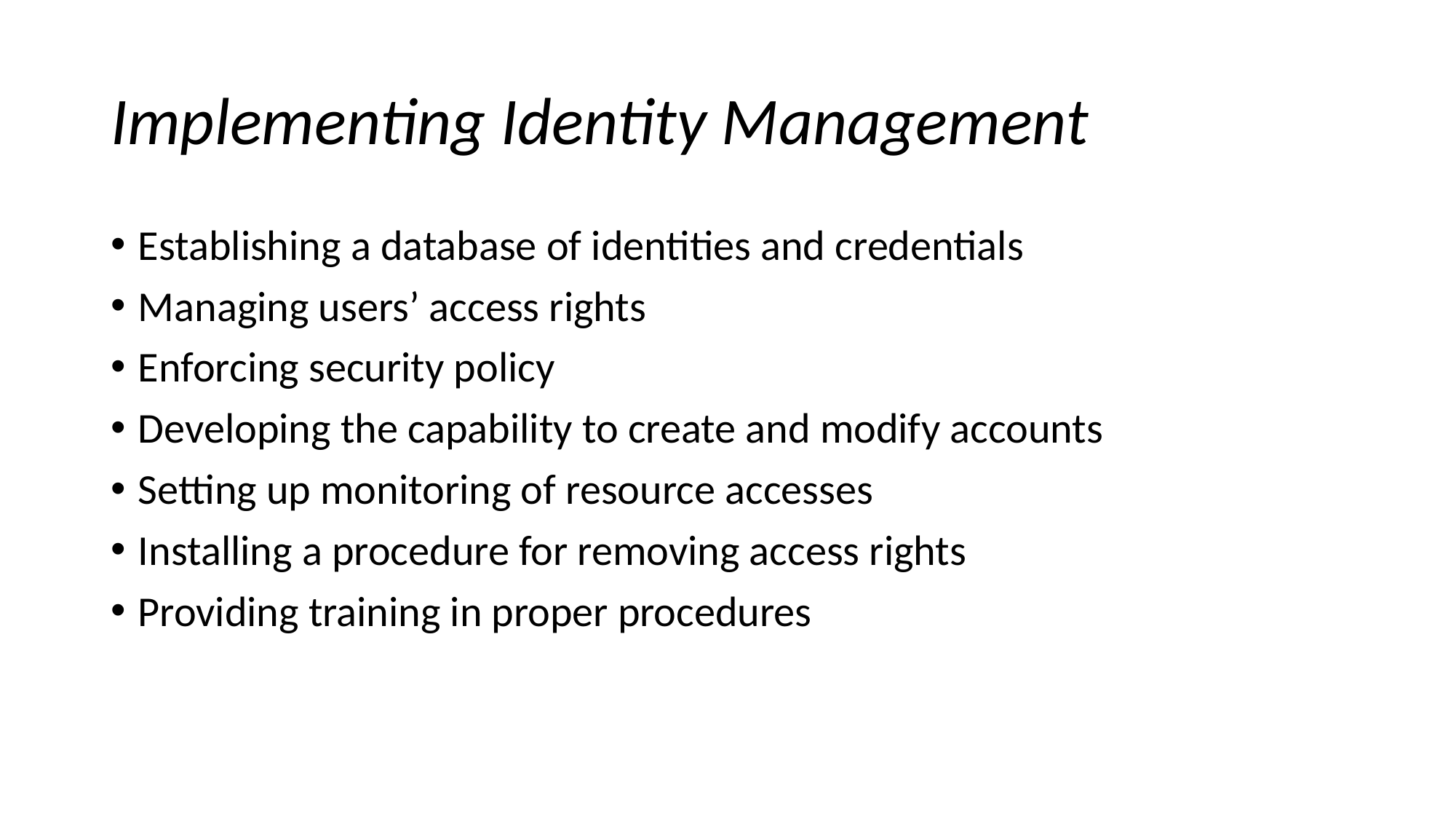

# Implementing Identity Management
Establishing a database of identities and credentials
Managing users’ access rights
Enforcing security policy
Developing the capability to create and modify accounts
Setting up monitoring of resource accesses
Installing a procedure for removing access rights
Providing training in proper procedures